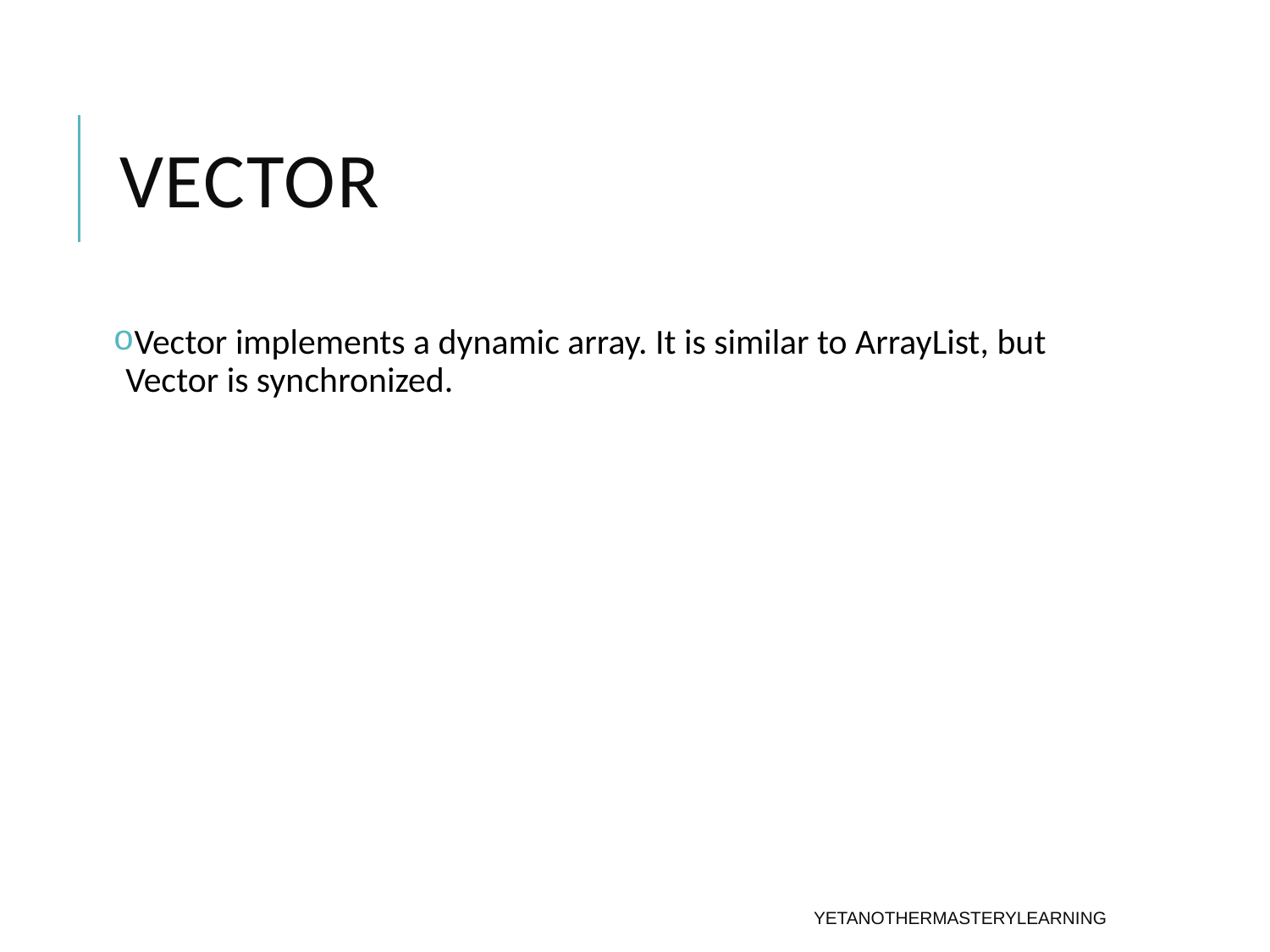

# Vector
Vector implements a dynamic array. It is similar to ArrayList, but Vector is synchronized.
YetAnotherMasteryLearning